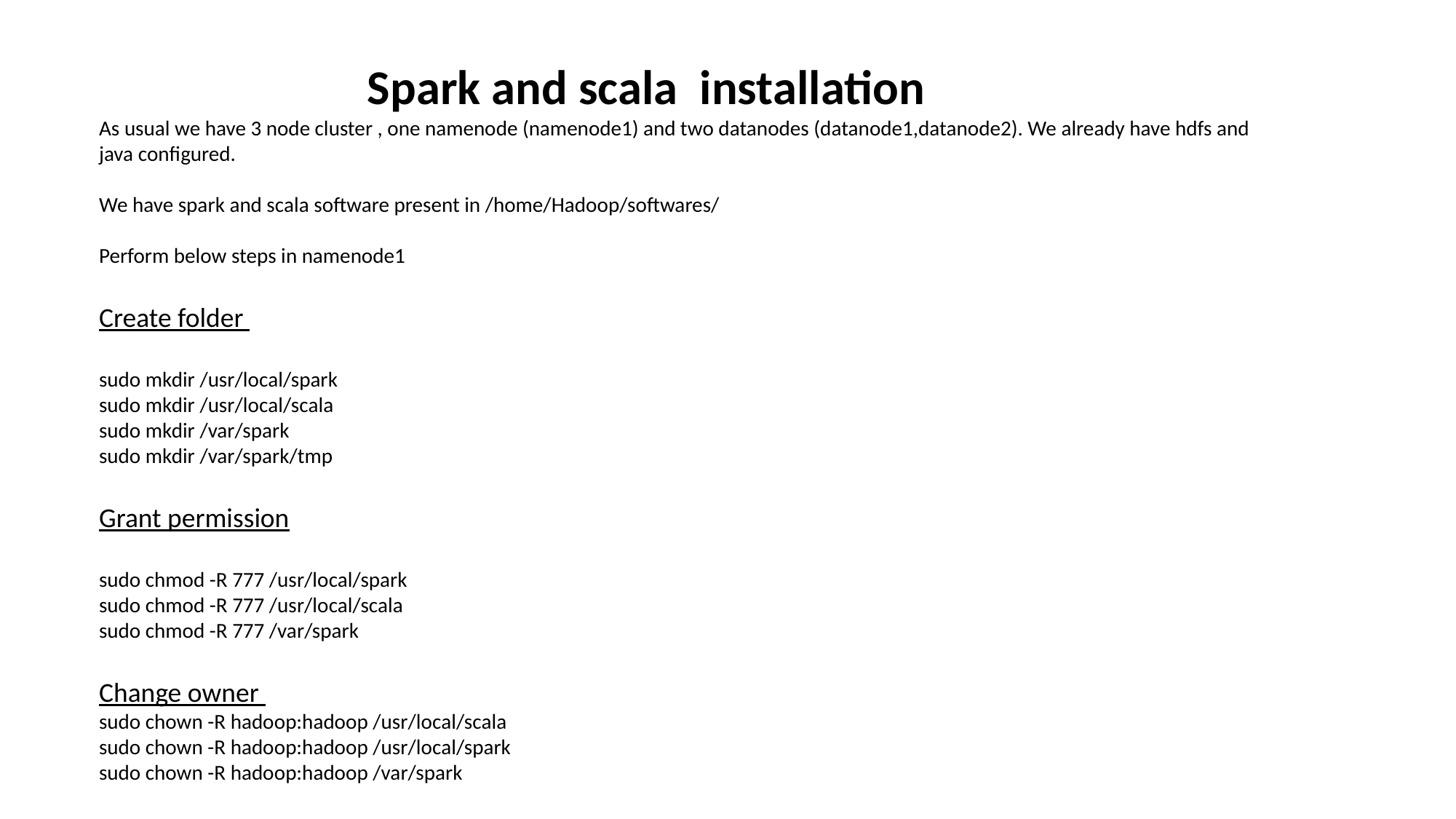

Spark and scala  installation

As usual we have 3 node cluster , one namenode (namenode1) and two datanodes (datanode1,datanode2). We already have hdfs and java configured.

We have spark and scala software present in /home/Hadoop/softwares/

Perform below steps in namenode1

Create folder

sudo mkdir /usr/local/spark
sudo mkdir /usr/local/scala
sudo mkdir /var/spark
sudo mkdir /var/spark/tmp

Grant permission

sudo chmod -R 777 /usr/local/spark
sudo chmod -R 777 /usr/local/scala
sudo chmod -R 777 /var/spark

Change owner
sudo chown -R hadoop:hadoop /usr/local/scala
sudo chown -R hadoop:hadoop /usr/local/spark
sudo chown -R hadoop:hadoop /var/spark